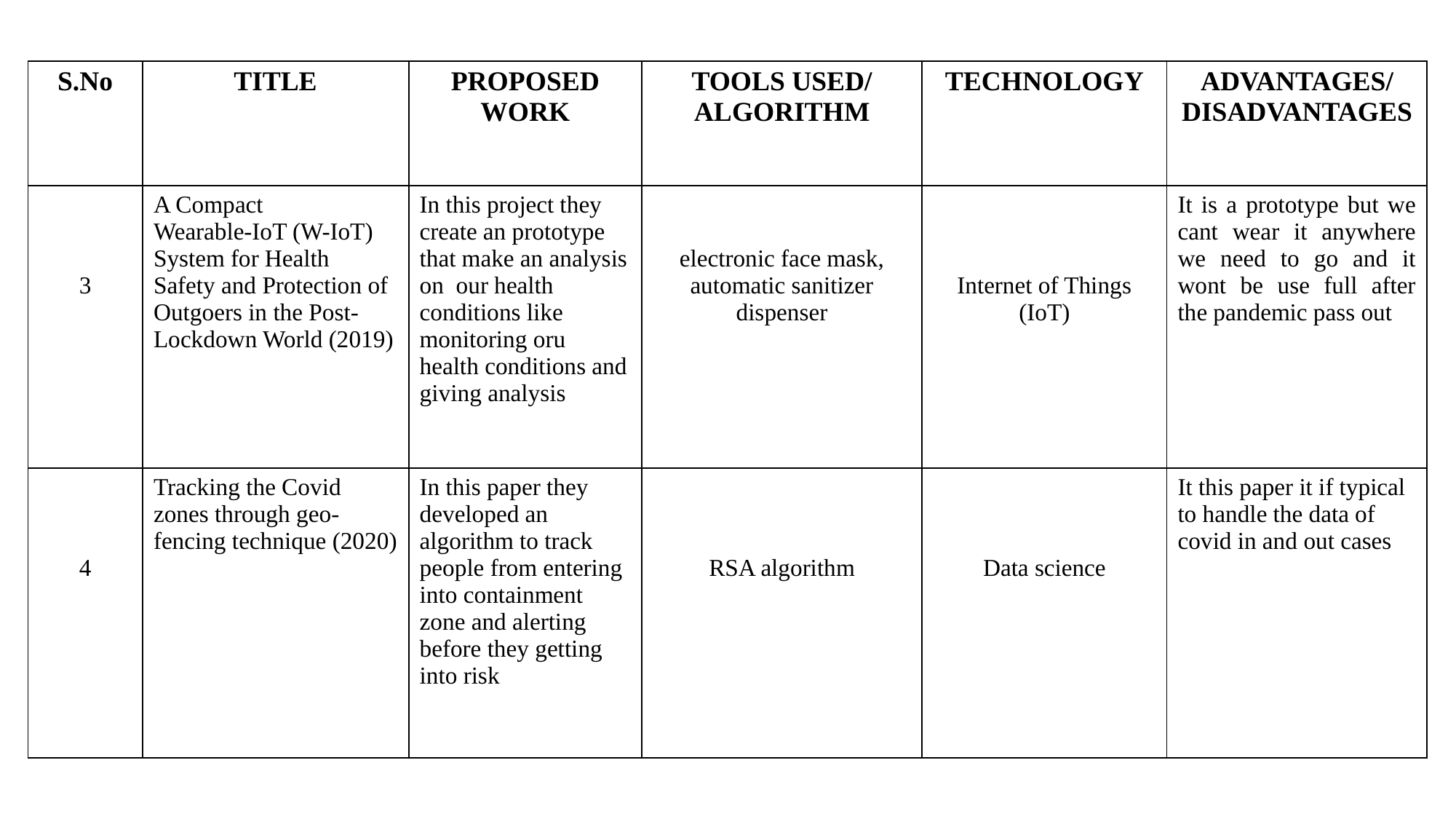

| S.No | TITLE | PROPOSED WORK | TOOLS USED/ ALGORITHM | TECHNOLOGY | ADVANTAGES/ DISADVANTAGES |
| --- | --- | --- | --- | --- | --- |
| 3 | A Compact Wearable-IoT (W-IoT) System for Health Safety and Protection of Outgoers in the Post- Lockdown World (2019) | In this project they create an prototype that make an analysis on our health conditions like monitoring oru health conditions and giving analysis | electronic face mask, automatic sanitizer dispenser | Internet of Things (IoT) | It is a prototype but we cant wear it anywhere we need to go and it wont be use full after the pandemic pass out |
| 4 | Tracking the Covid zones through geo-fencing technique (2020) | In this paper they developed an algorithm to track people from entering into containment zone and alerting before they getting into risk | RSA algorithm | Data science | It this paper it if typical to handle the data of covid in and out cases |